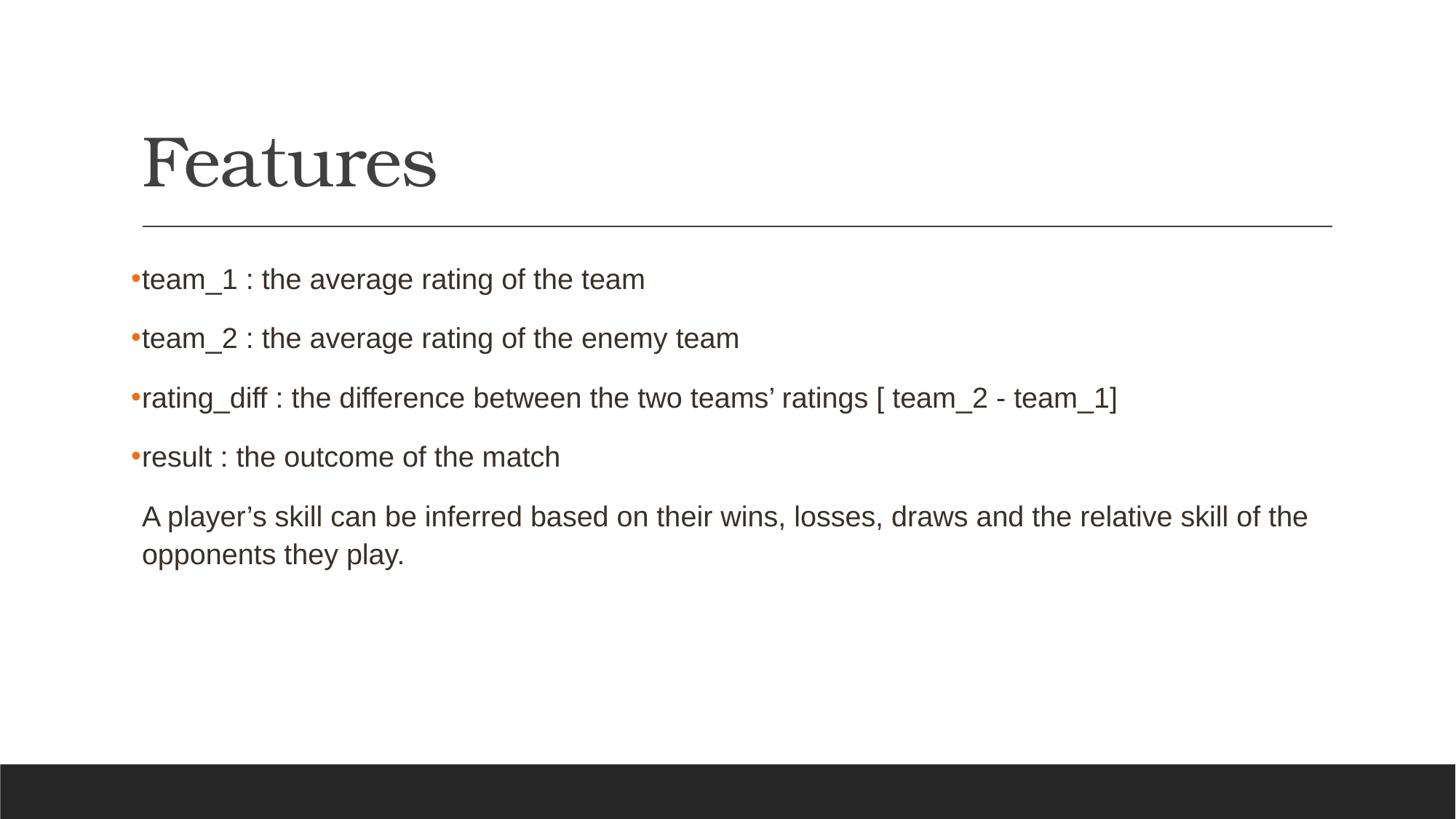

# Features
team_1 : the average rating of the team
team_2 : the average rating of the enemy team
rating_diff : the difference between the two teams’ ratings [ team_2 - team_1]
result : the outcome of the match
A player’s skill can be inferred based on their wins, losses, draws and the relative skill of the opponents they play.